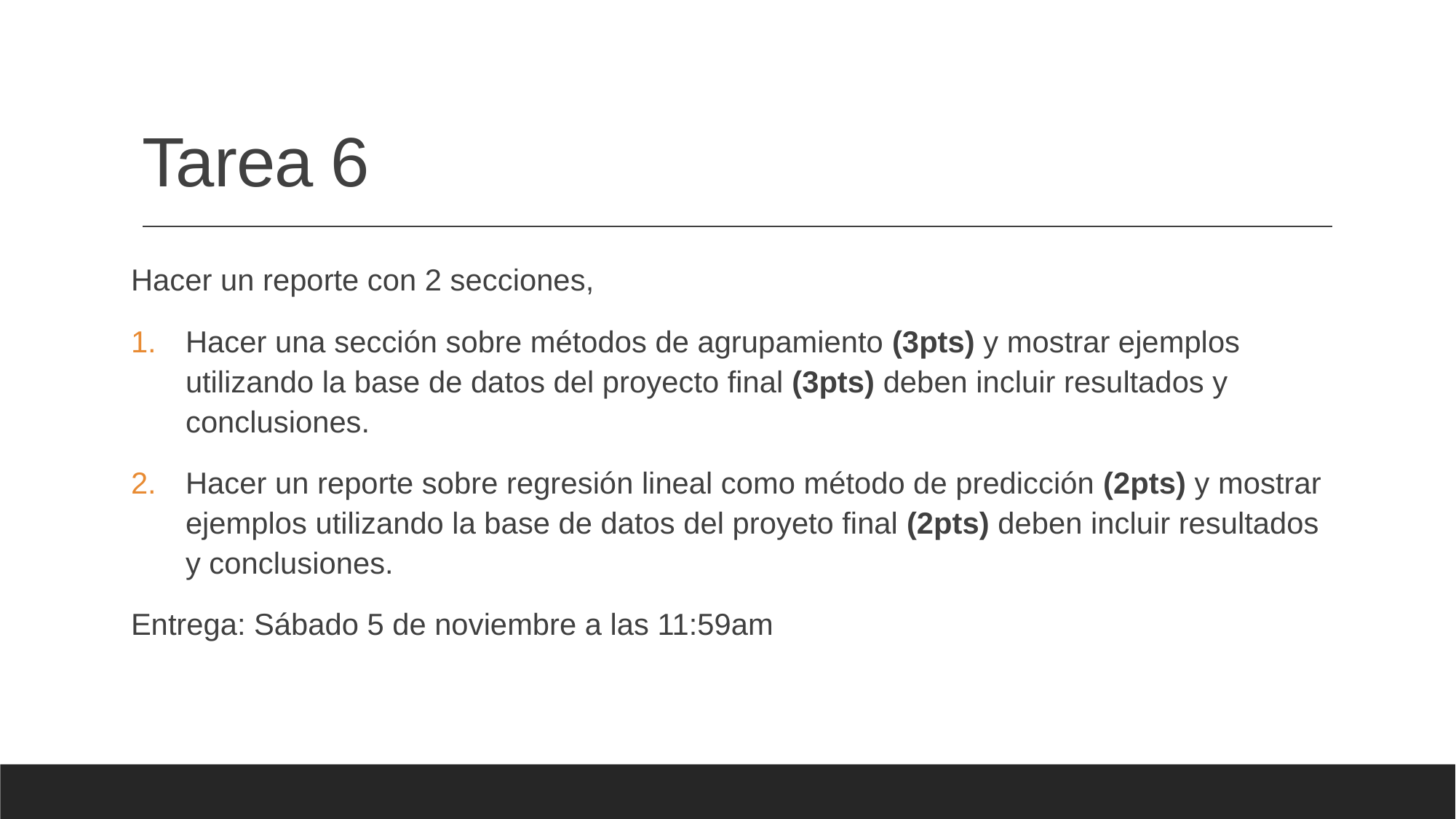

# Tarea 6
Hacer un reporte con 2 secciones,
Hacer una sección sobre métodos de agrupamiento (3pts) y mostrar ejemplos utilizando la base de datos del proyecto final (3pts) deben incluir resultados y conclusiones.
Hacer un reporte sobre regresión lineal como método de predicción (2pts) y mostrar ejemplos utilizando la base de datos del proyeto final (2pts) deben incluir resultados y conclusiones.
Entrega: Sábado 5 de noviembre a las 11:59am